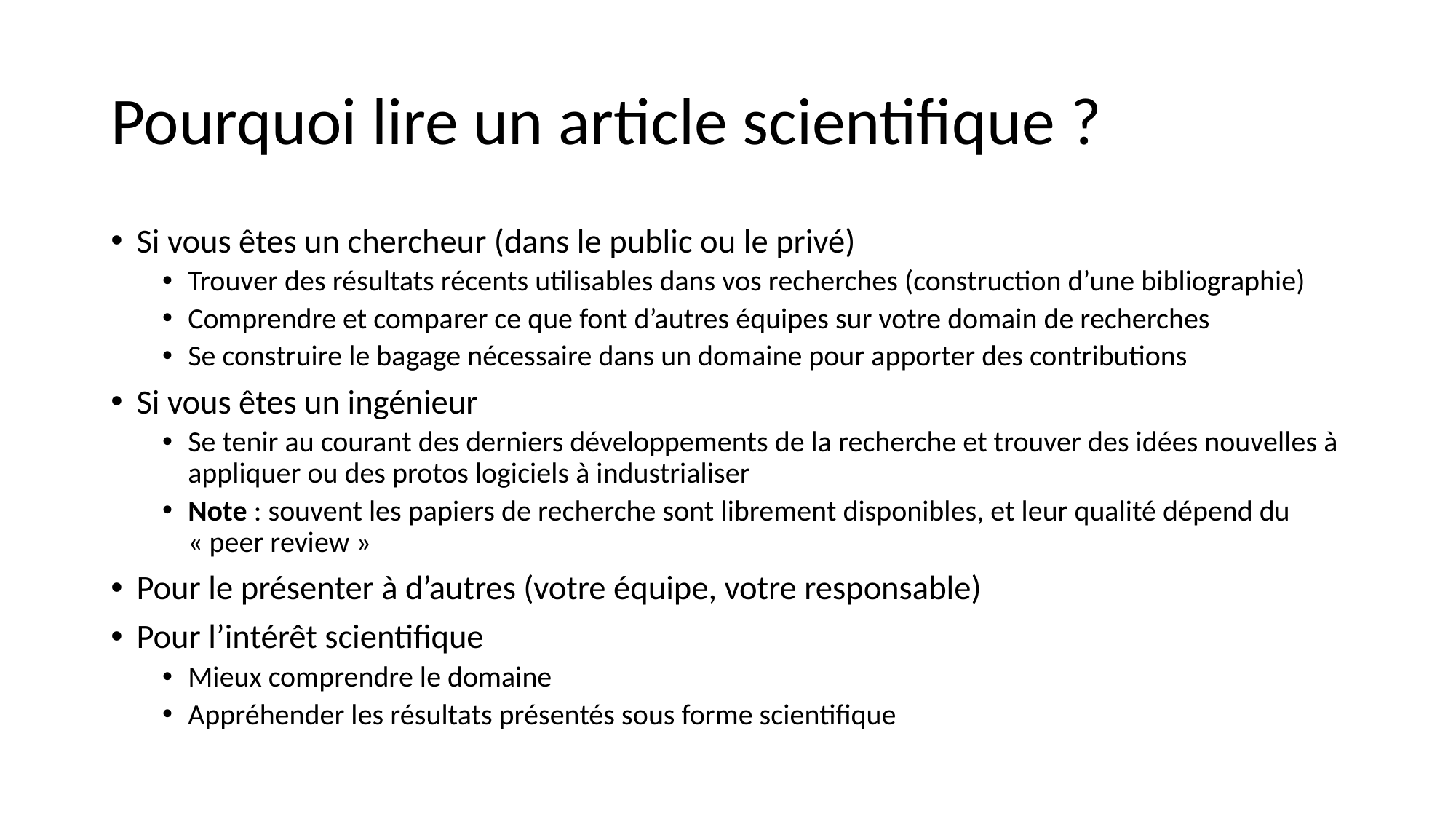

# Pourquoi lire un article scientifique ?
Si vous êtes un chercheur (dans le public ou le privé)
Trouver des résultats récents utilisables dans vos recherches (construction d’une bibliographie)
Comprendre et comparer ce que font d’autres équipes sur votre domain de recherches
Se construire le bagage nécessaire dans un domaine pour apporter des contributions
Si vous êtes un ingénieur
Se tenir au courant des derniers développements de la recherche et trouver des idées nouvelles à appliquer ou des protos logiciels à industrialiser
Note : souvent les papiers de recherche sont librement disponibles, et leur qualité dépend du « peer review »
Pour le présenter à d’autres (votre équipe, votre responsable)
Pour l’intérêt scientifique
Mieux comprendre le domaine
Appréhender les résultats présentés sous forme scientifique